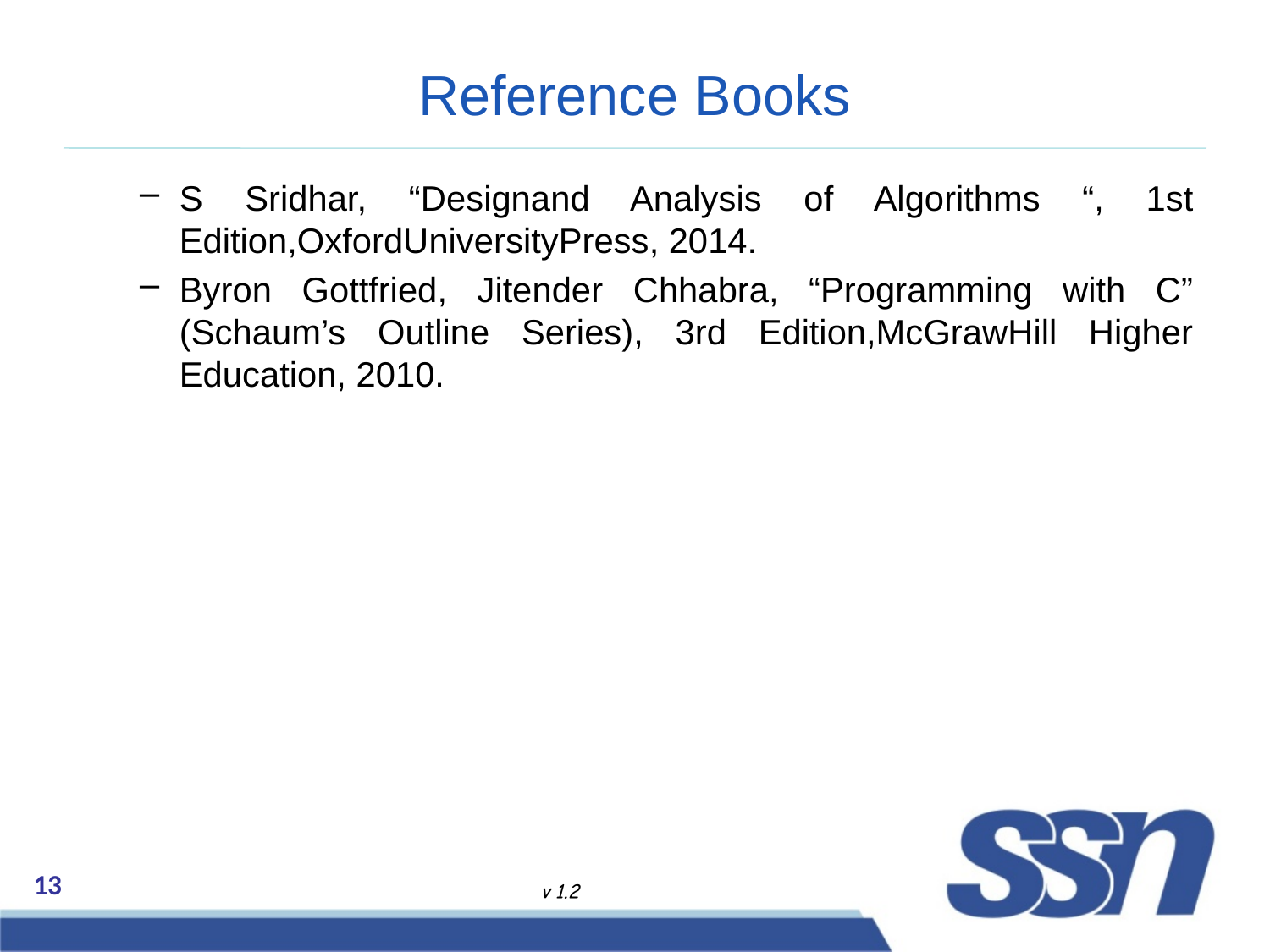

# Reference Books
S Sridhar, “Designand Analysis of Algorithms “, 1st Edition,OxfordUniversityPress, 2014.
Byron Gottfried, Jitender Chhabra, “Programming with C” (Schaum’s Outline Series), 3rd Edition,McGrawHill Higher Education, 2010.